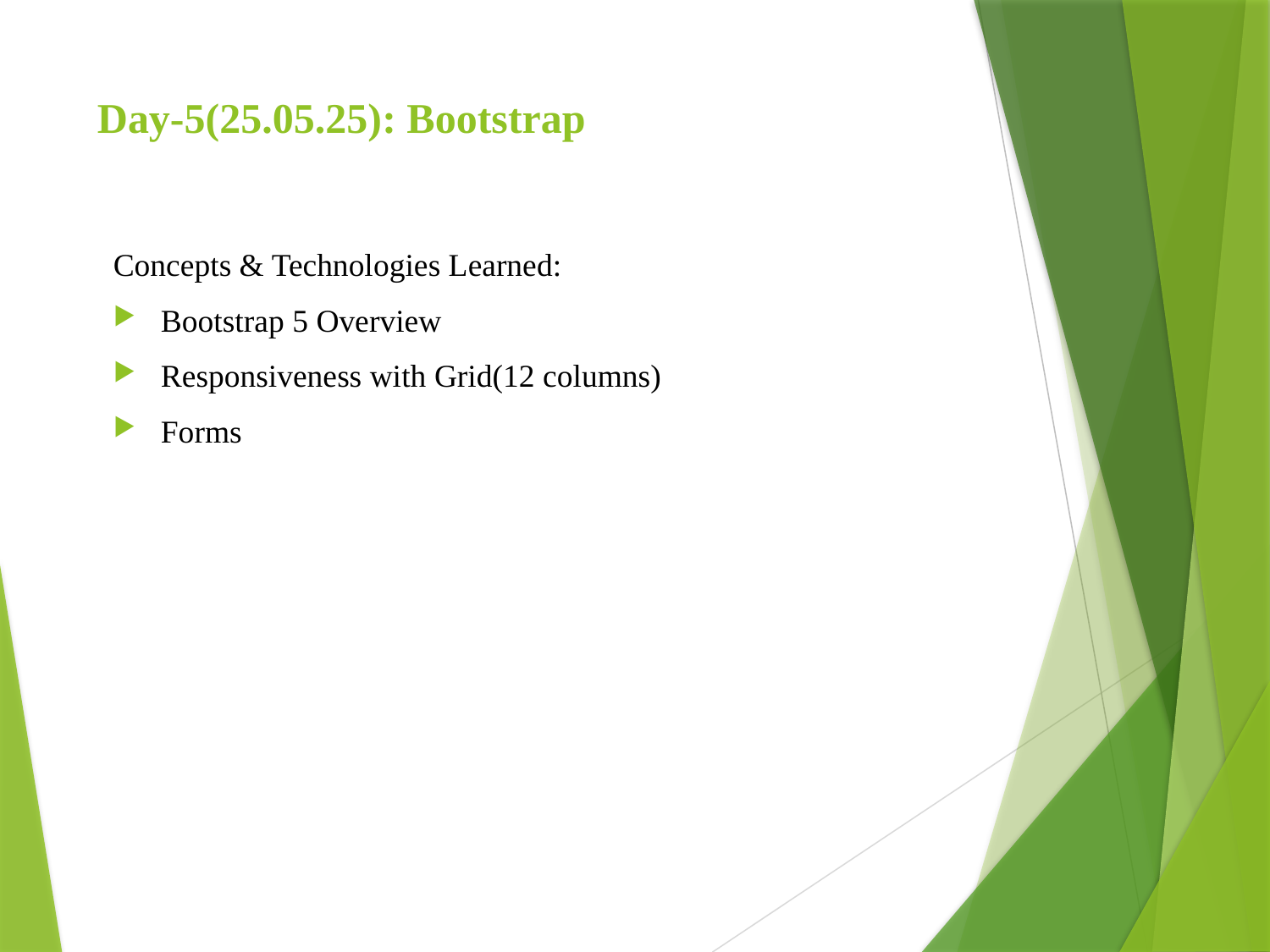

# Day-5(25.05.25): Bootstrap
Concepts & Technologies Learned:
Bootstrap 5 Overview
Responsiveness with Grid(12 columns)
Forms